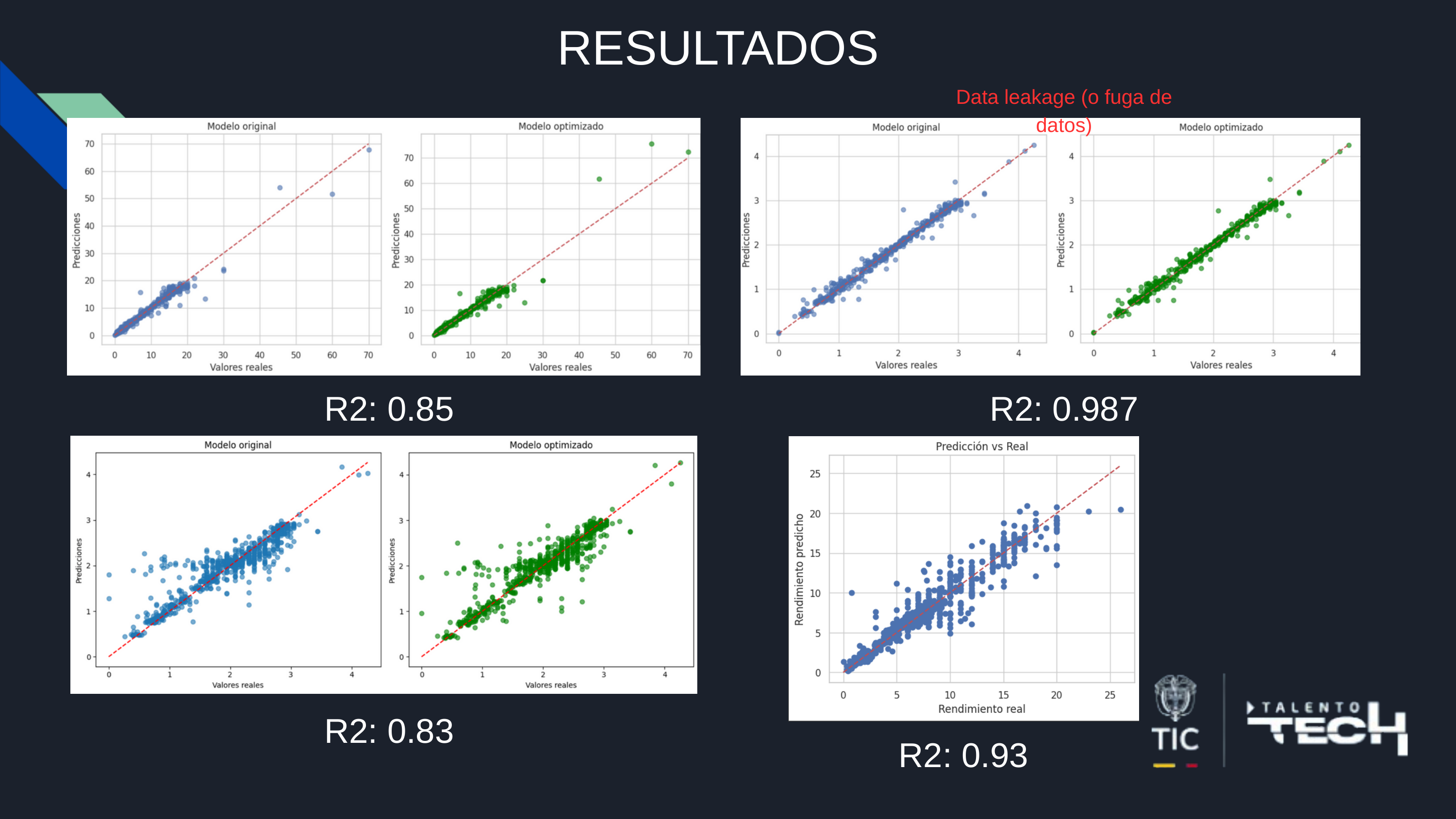

RESULTADOS

Data leakage (o fuga de datos)

R2: 0.85
R2: 0.987

R2: 0.83
R2: 0.93